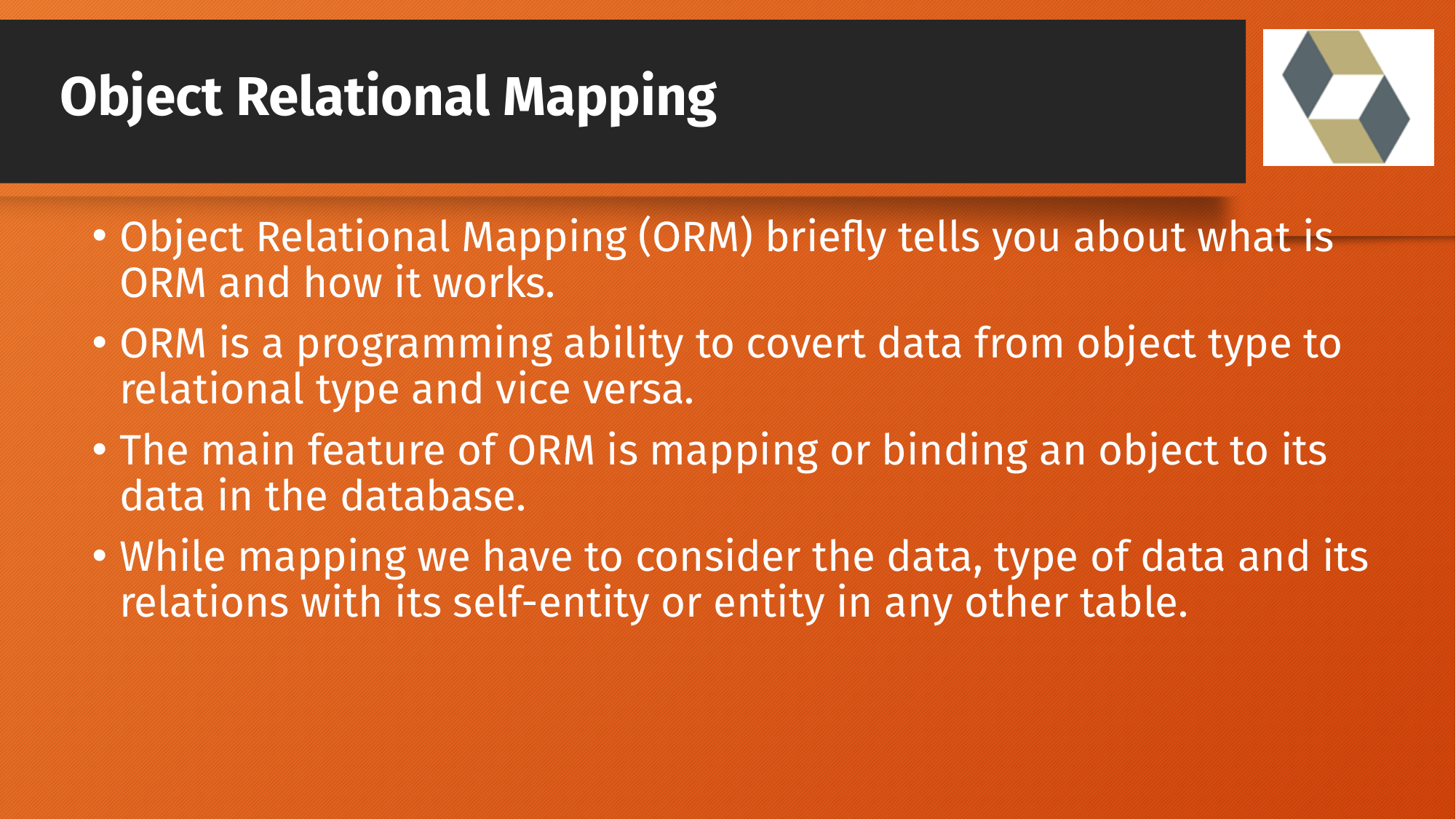

# Object Relational Mapping
Object Relational Mapping (ORM) briefly tells you about what is ORM and how it works.
ORM is a programming ability to covert data from object type to relational type and vice versa.
The main feature of ORM is mapping or binding an object to its data in the database.
While mapping we have to consider the data, type of data and its relations with its self-entity or entity in any other table.